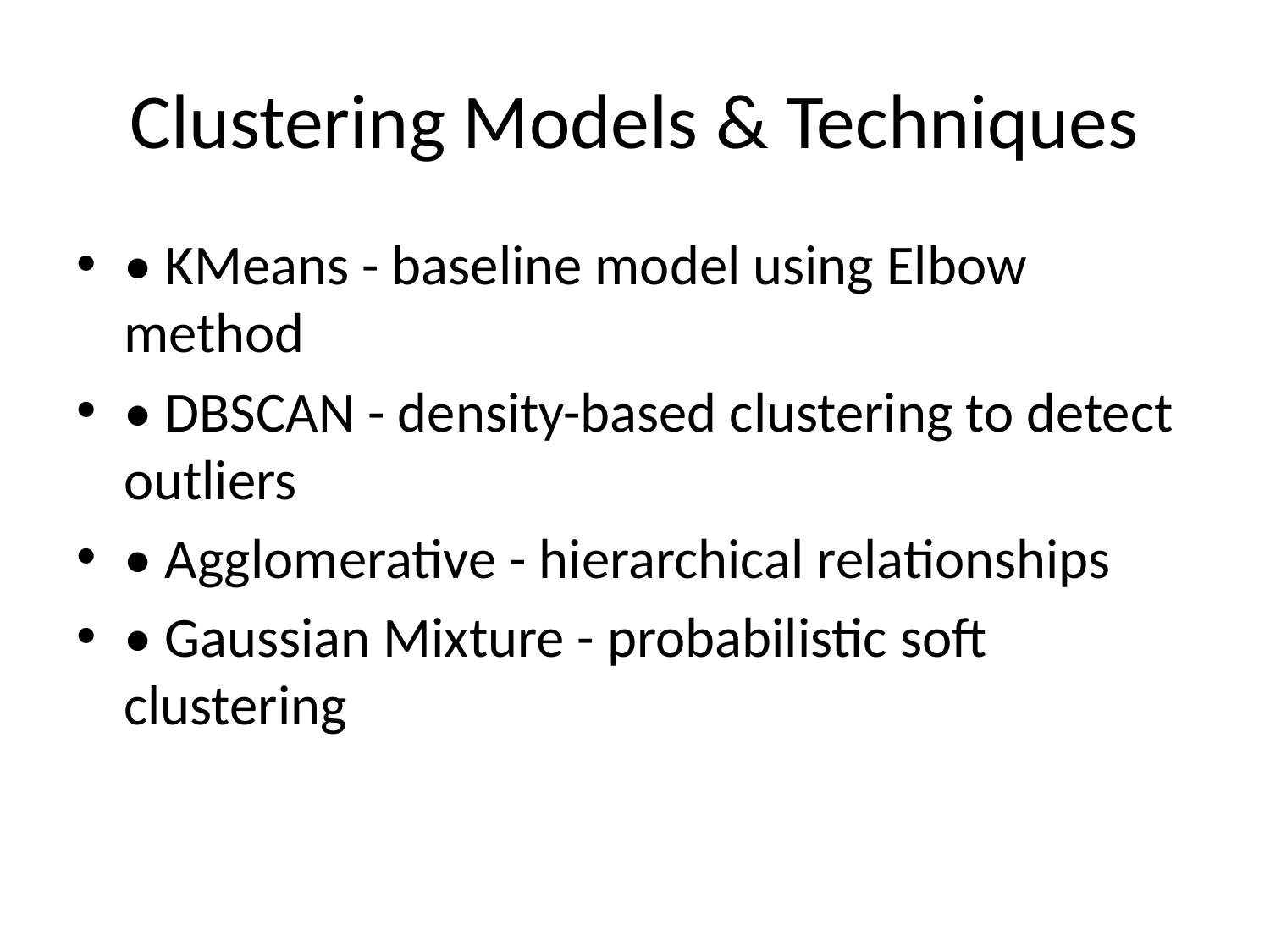

# Clustering Models & Techniques
• KMeans - baseline model using Elbow method
• DBSCAN - density-based clustering to detect outliers
• Agglomerative - hierarchical relationships
• Gaussian Mixture - probabilistic soft clustering